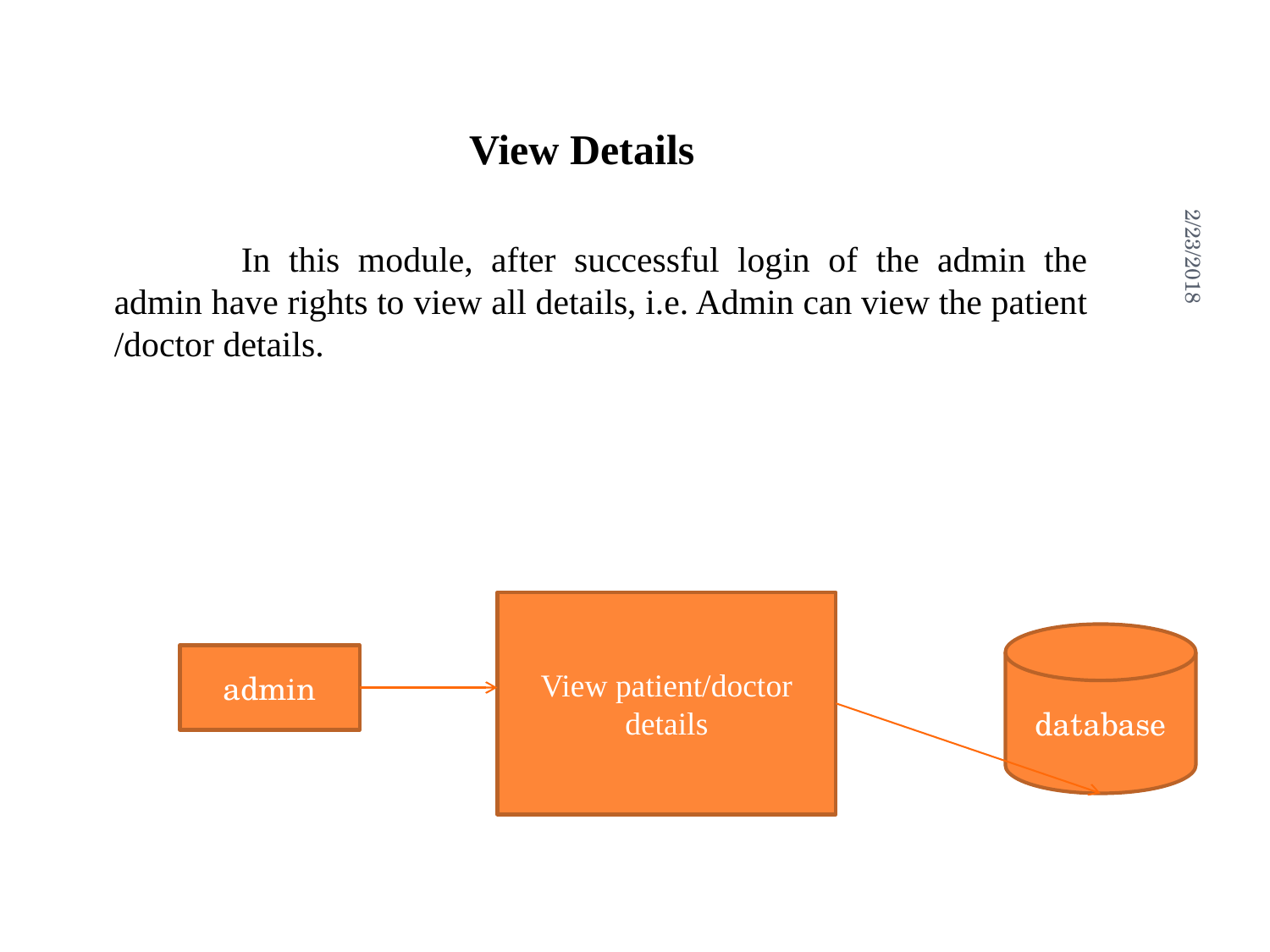

#
View Details

		In this module, after successful login of the admin the admin have rights to view all details, i.e. Admin can view the patient /doctor details.

2/23/2018
View patient/doctor details
database
admin